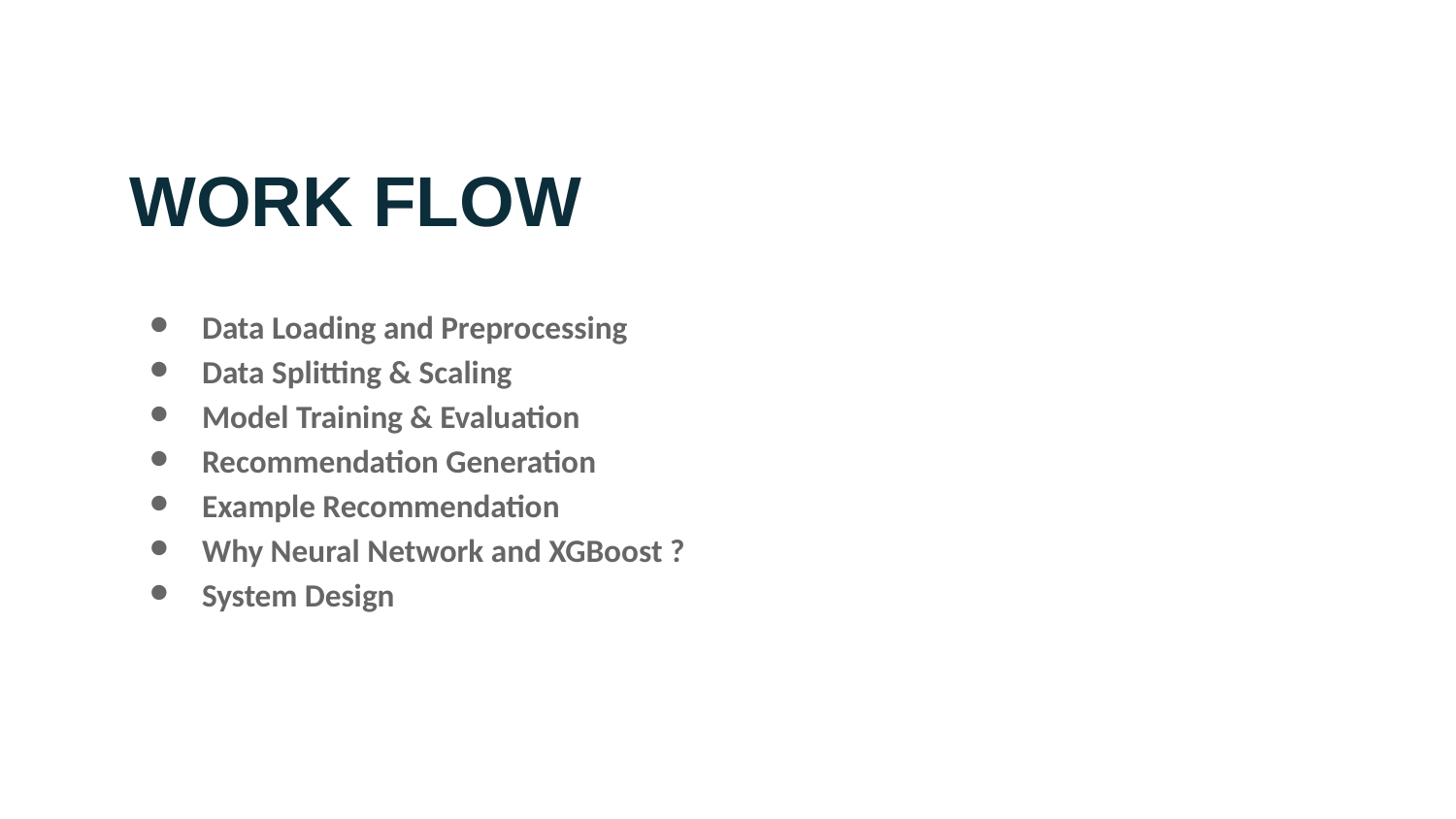

WORK FLOW
Data Loading and Preprocessing
Data Splitting & Scaling
Model Training & Evaluation
Recommendation Generation
Example Recommendation
Why Neural Network and XGBoost ?
System Design